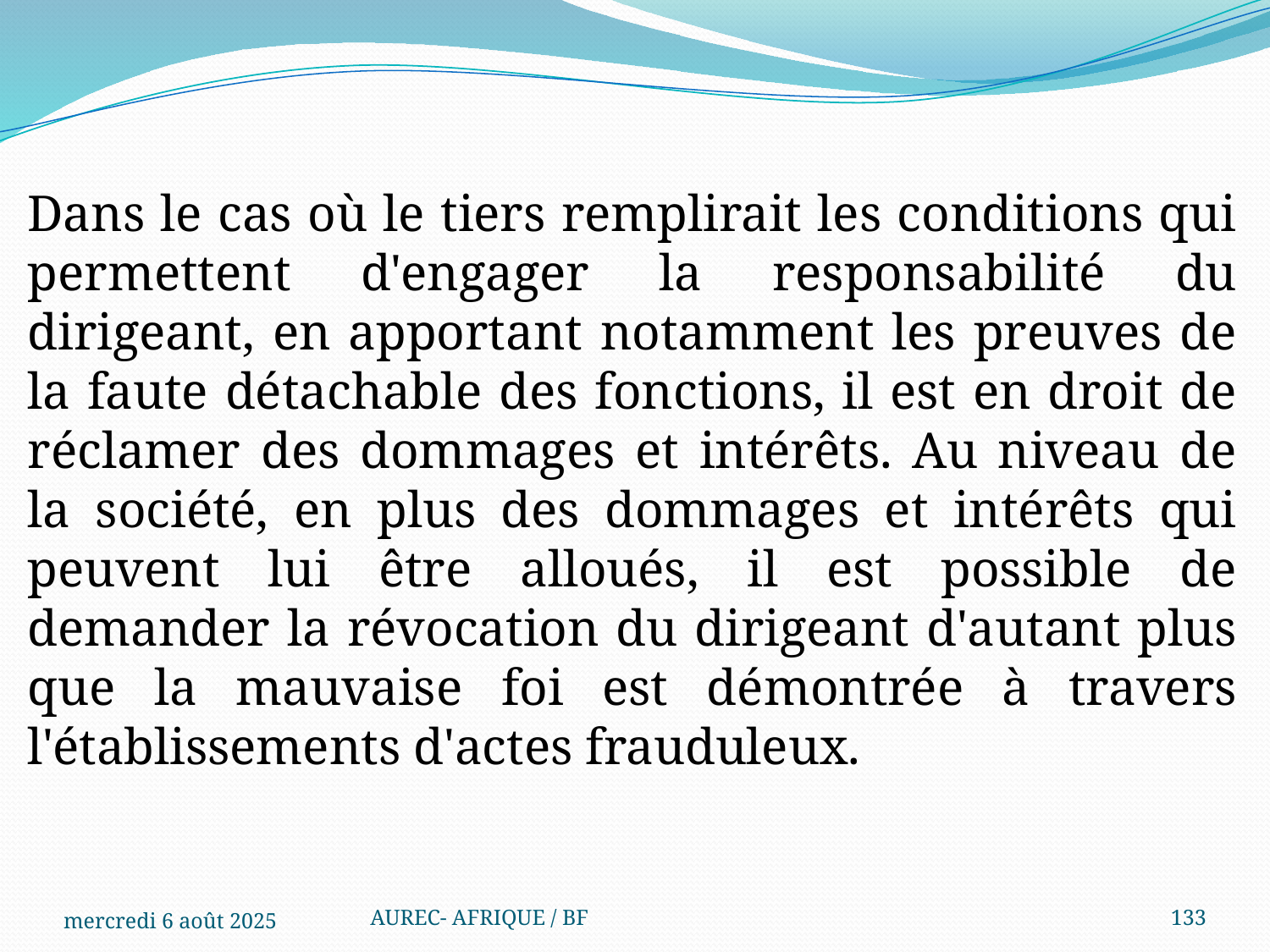

Dans le cas où le tiers remplirait les conditions qui permettent d'engager la responsabilité du dirigeant, en apportant notamment les preuves de la faute détachable des fonctions, il est en droit de réclamer des dommages et intérêts. Au niveau de la société, en plus des dommages et intérêts qui peuvent lui être alloués, il est possible de demander la révocation du dirigeant d'autant plus que la mauvaise foi est démontrée à travers l'établissements d'actes frauduleux.

mercredi 6 août 2025
AUREC- AFRIQUE / BF
133